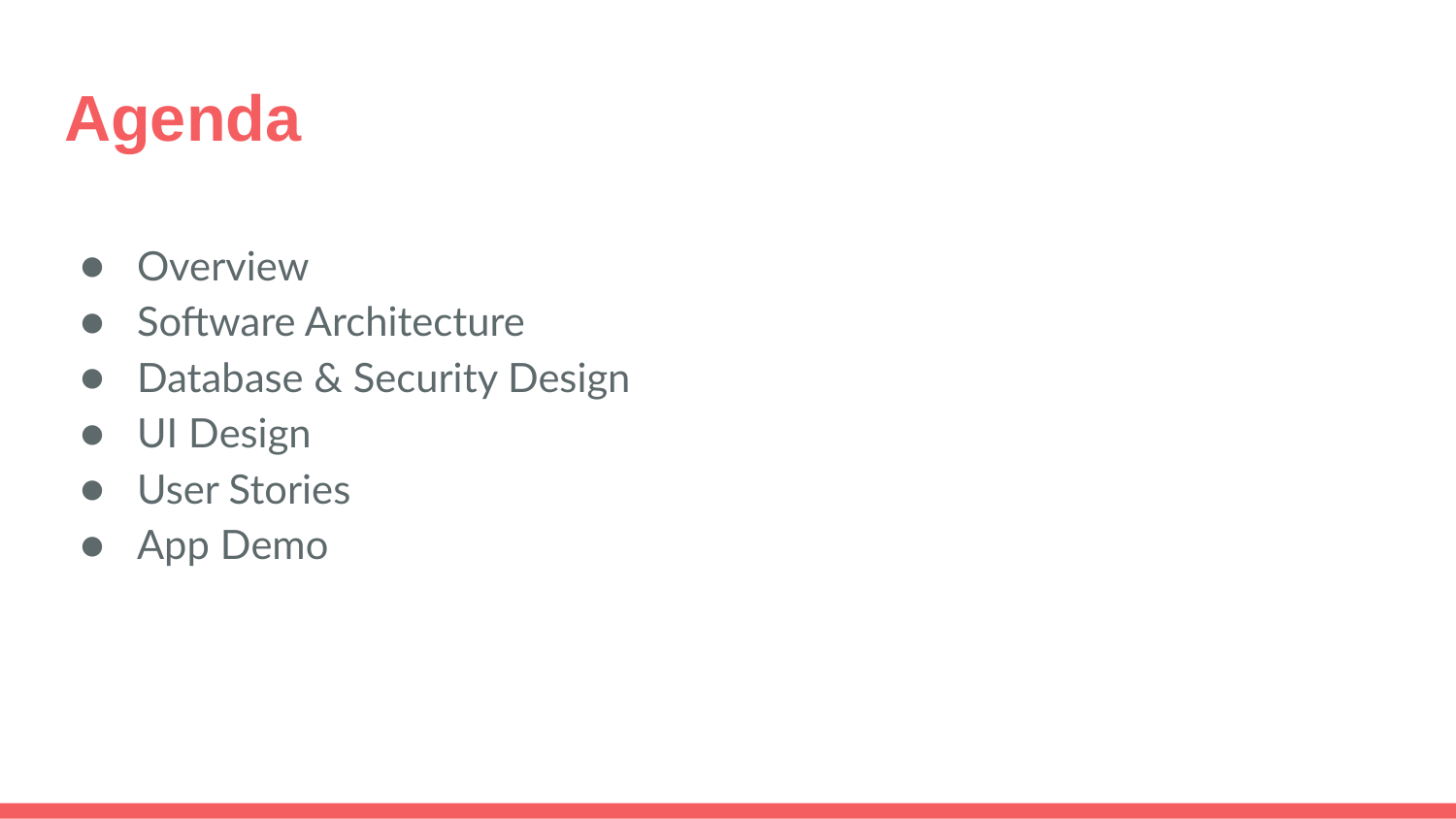

# Agenda
Overview
Software Architecture
Database & Security Design
UI Design
User Stories
App Demo